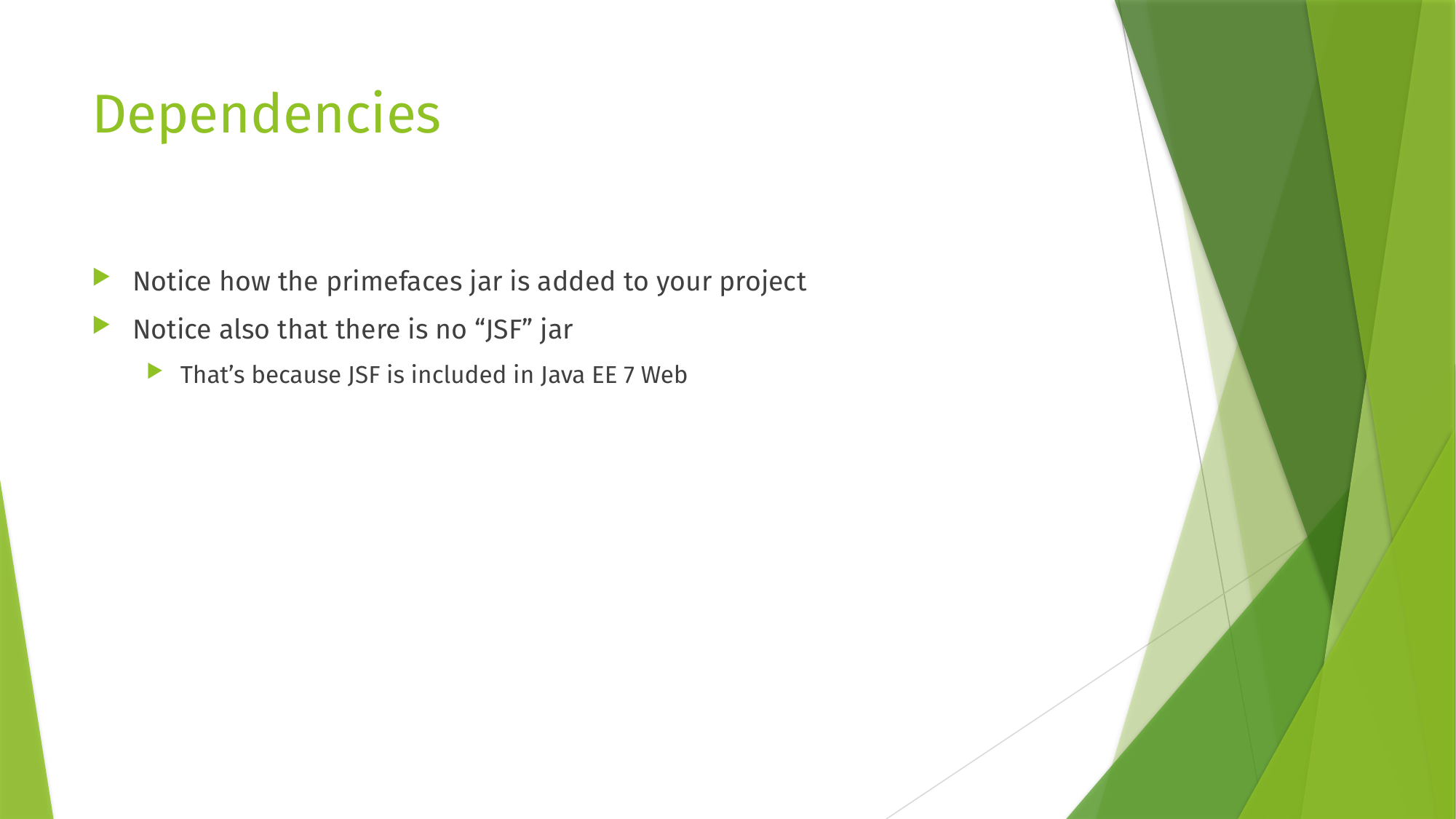

# Dependencies
Notice how the primefaces jar is added to your project
Notice also that there is no “JSF” jar
That’s because JSF is included in Java EE 7 Web